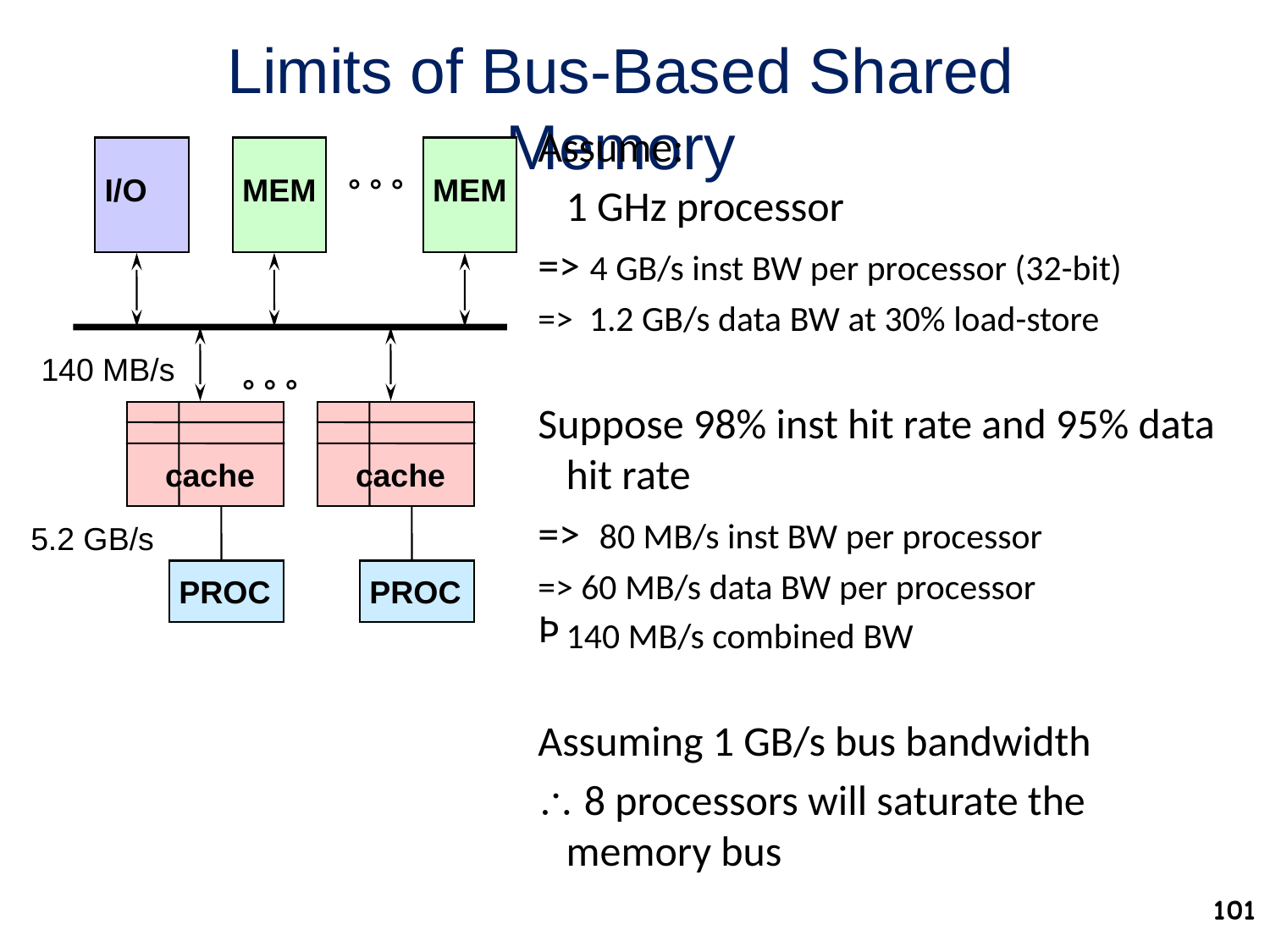

Limits of Bus-Based Shared Memory
Assume:
	1 GHz processor
=> 4 GB/s inst BW per processor (32-bit)
=>  1.2 GB/s data BW at 30% load-store

Suppose 98% inst hit rate and 95% data hit rate
=>  80 MB/s inst BW per processor
=> 60 MB/s data BW per processor
140 MB/s combined BW

Assuming 1 GB/s bus bandwidth
∴ 8 processors will saturate the memory bus

I/O
MEM
° ° °
MEM

140 MB/s
° ° °

  cache
  cache

5.2 GB/s

PROC
PROC
101